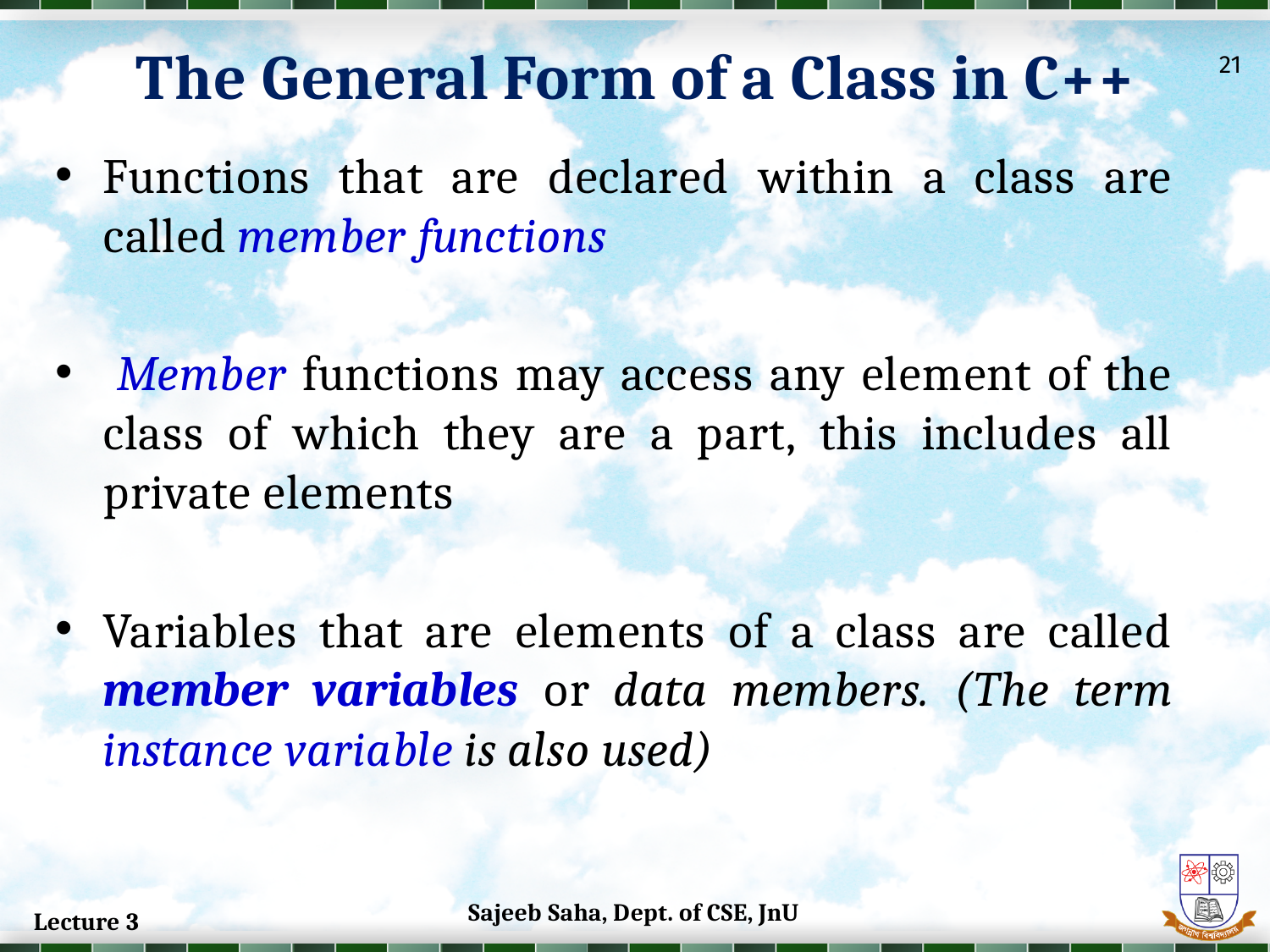

The General Form of a Class in C++
21
Functions that are declared within a class are called member functions

 Member functions may access any element of the class of which they are a part, this includes all private elements

Variables that are elements of a class are called member variables or data members. (The term instance variable is also used)
Sajeeb Saha, Dept. of CSE, JnU